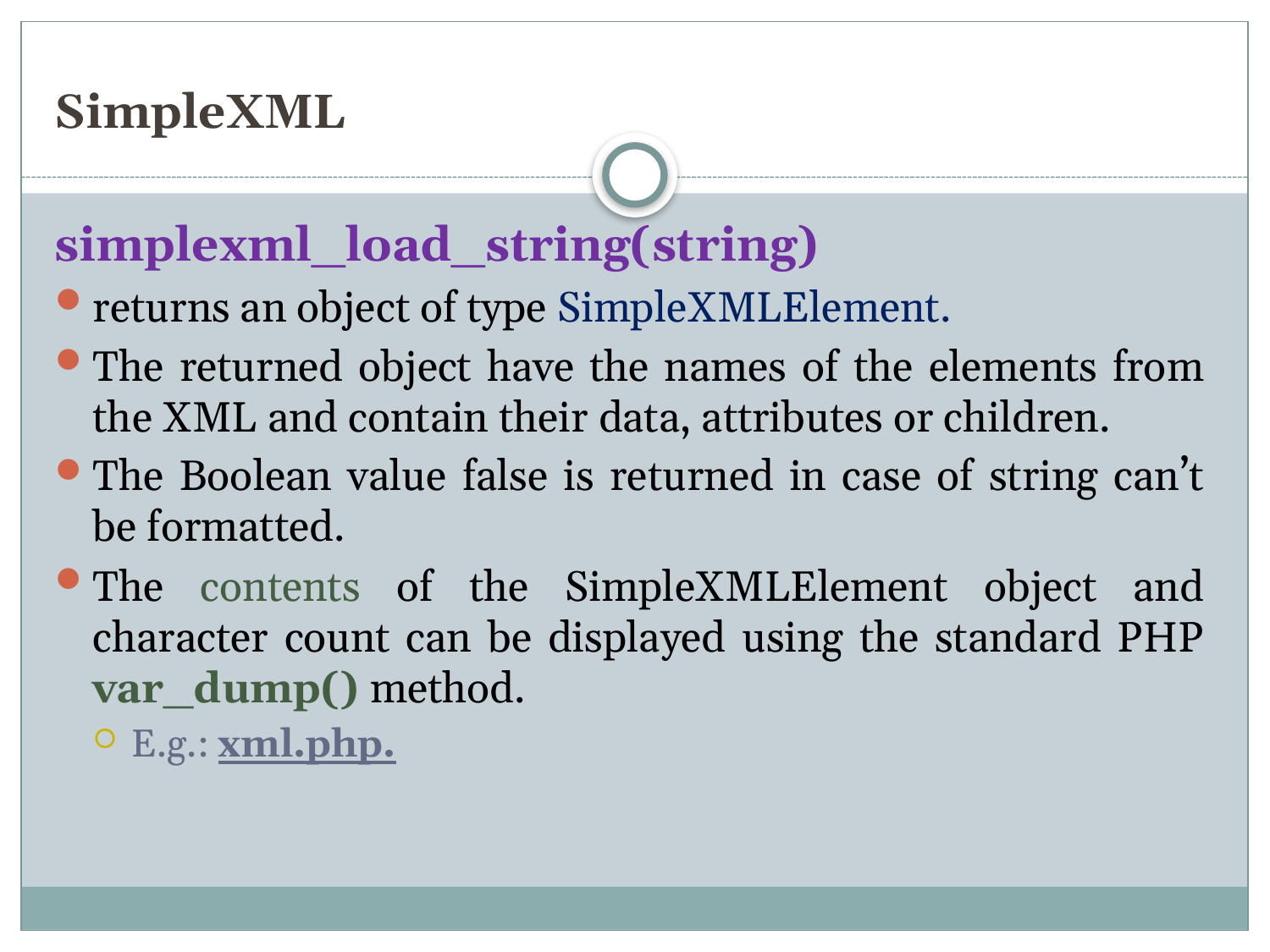

SimpleXML

simplexml_load_string(string)
returns an object of type SimpleXMLElement.
The returned object have the names of the elements from the XML and contain their data, attributes or children.
The Boolean value false is returned in case of string can’t be formatted.
The contents of the SimpleXMLElement object and character count can be displayed using the standard PHP var_dump() method.
E.g.: xml.php.